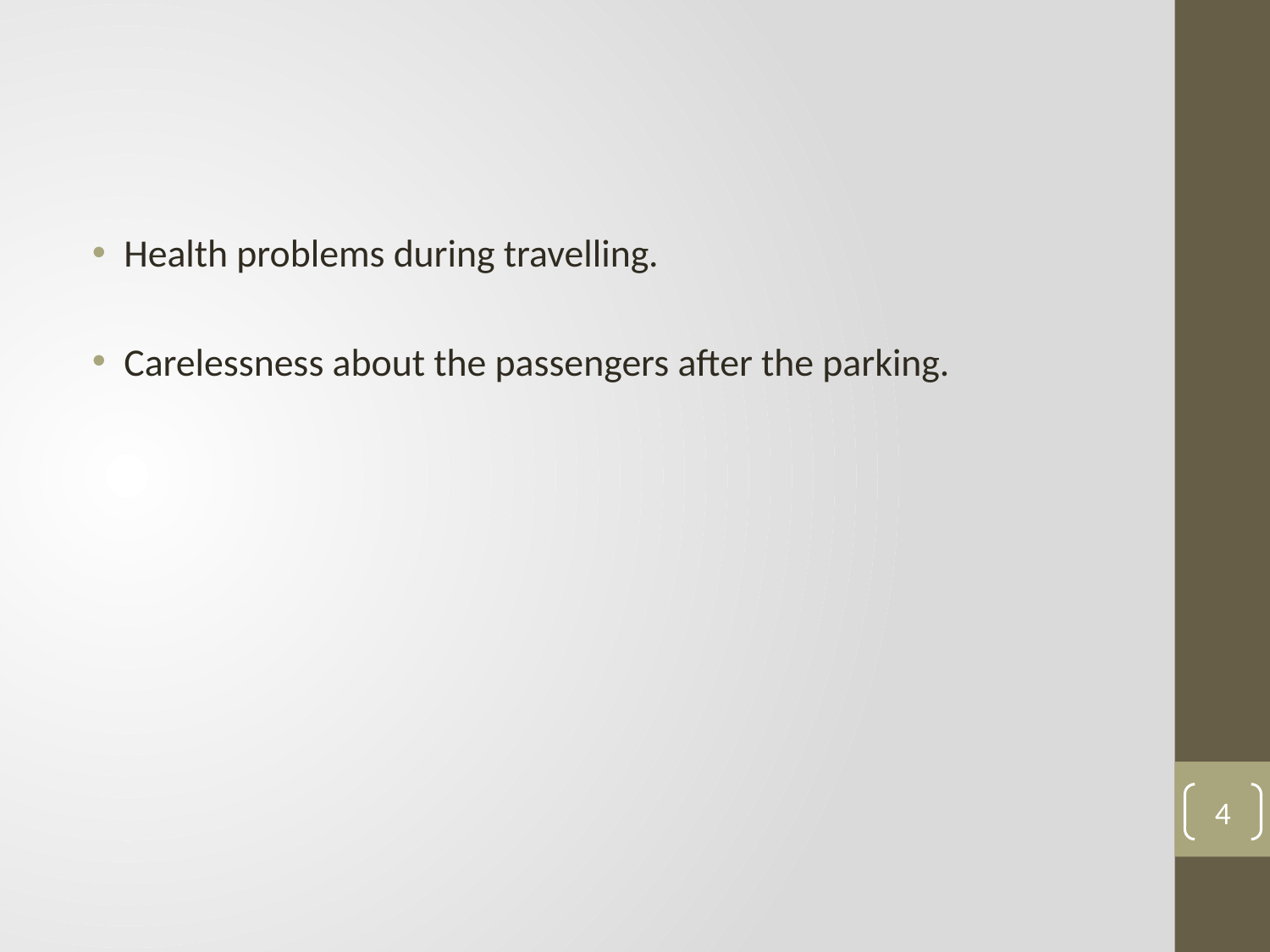

#
Health problems during travelling.

Carelessness about the passengers after the parking.
4